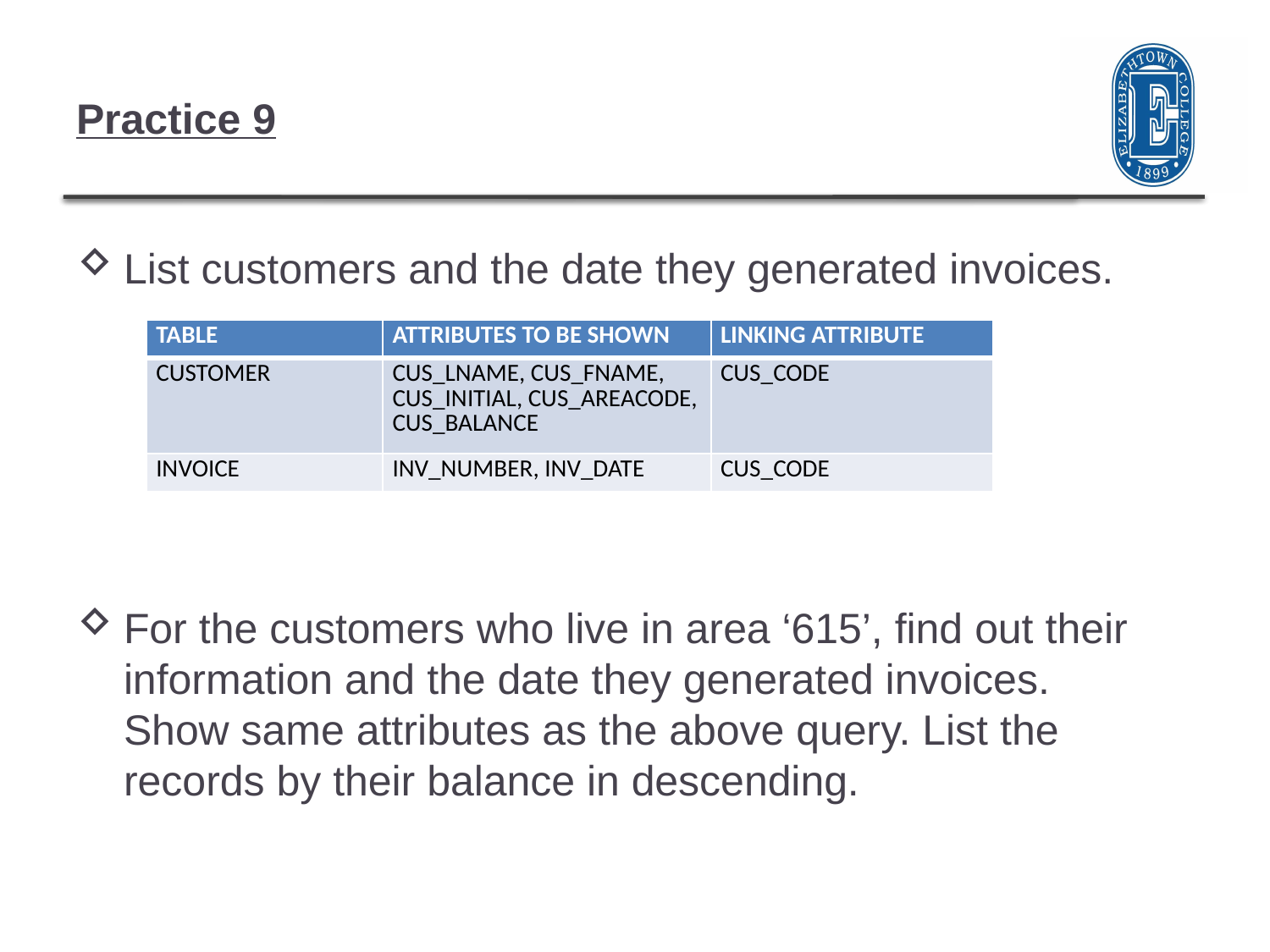

# Practice 9
List customers and the date they generated invoices.

For the customers who live in area ‘615’, find out their information and the date they generated invoices. Show same attributes as the above query. List the records by their balance in descending.

| TABLE | ATTRIBUTES TO BE SHOWN | LINKING ATTRIBUTE |
| --- | --- | --- |
| CUSTOMER | CUS\_LNAME, CUS\_FNAME, CUS\_INITIAL, CUS\_AREACODE, CUS\_BALANCE | CUS\_CODE |
| INVOICE | INV\_NUMBER, INV\_DATE | CUS\_CODE |